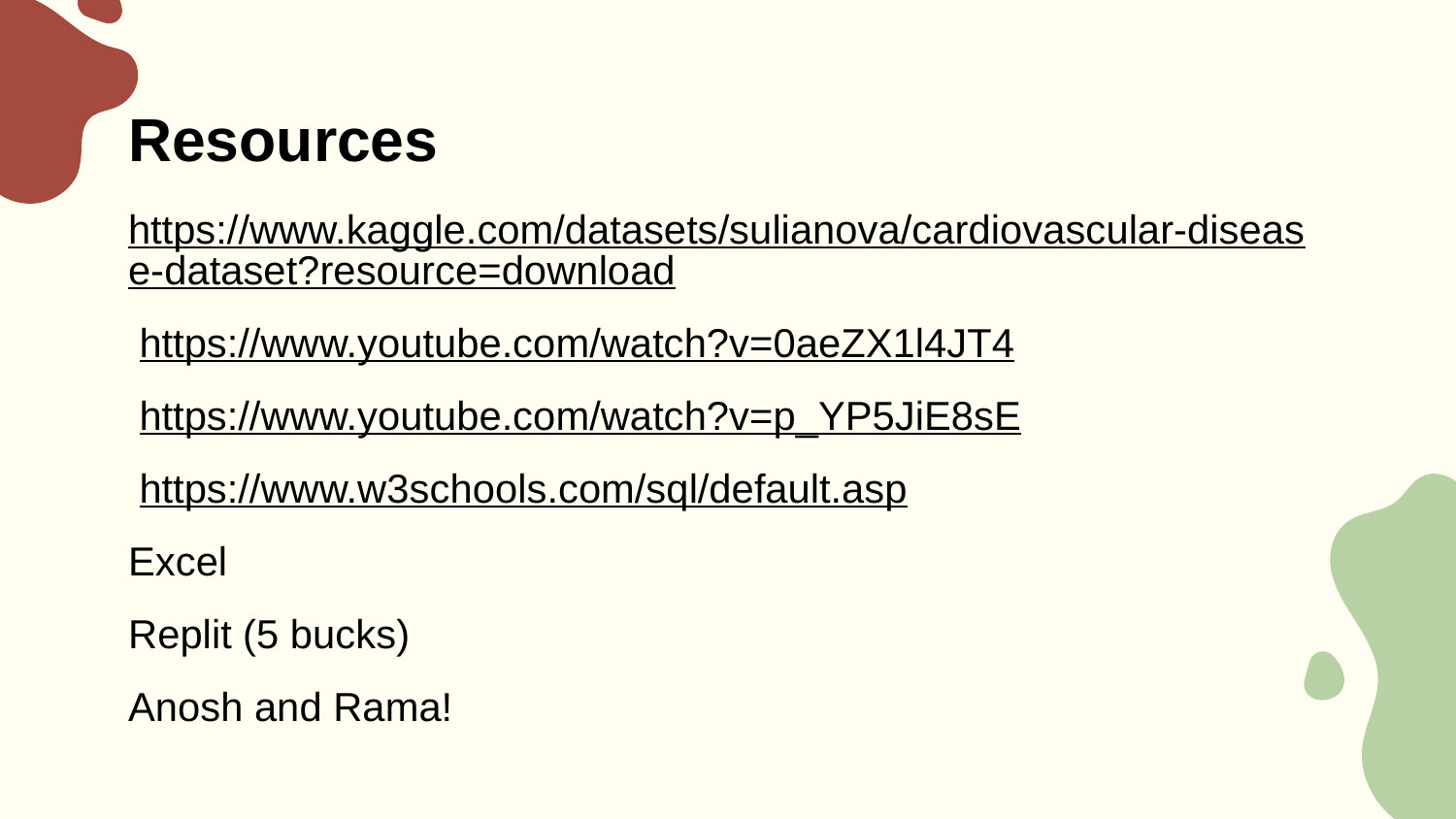

# Resources
https://www.kaggle.com/datasets/sulianova/cardiovascular-disease-dataset?resource=download
 https://www.youtube.com/watch?v=0aeZX1l4JT4
 https://www.youtube.com/watch?v=p_YP5JiE8sE
 https://www.w3schools.com/sql/default.asp
Excel
Replit (5 bucks)
Anosh and Rama!